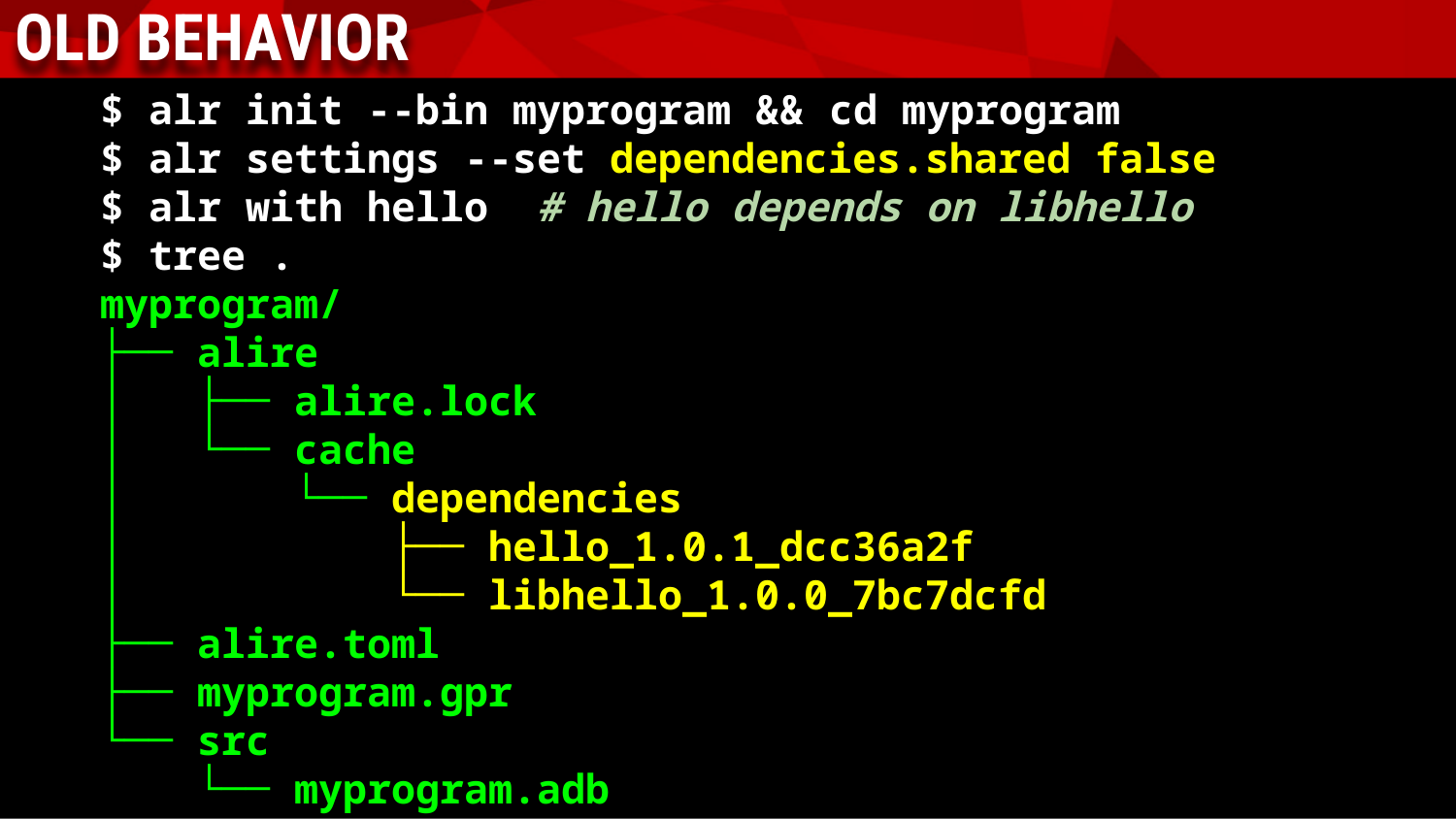

OLD BEHAVIOR
$ alr init --bin myprogram && cd myprogram
$ alr settings --set dependencies.shared false
$ alr with hello  # hello depends on libhello
$ tree .
myprogram/
├── alire
│   ├── alire.lock
│   └── cache
│       └── dependencies
│           ├── hello_1.0.1_dcc36a2f
│           └── libhello_1.0.0_7bc7dcfd
├── alire.toml
├── myprogram.gpr
└── src
    └── myprogram.adb